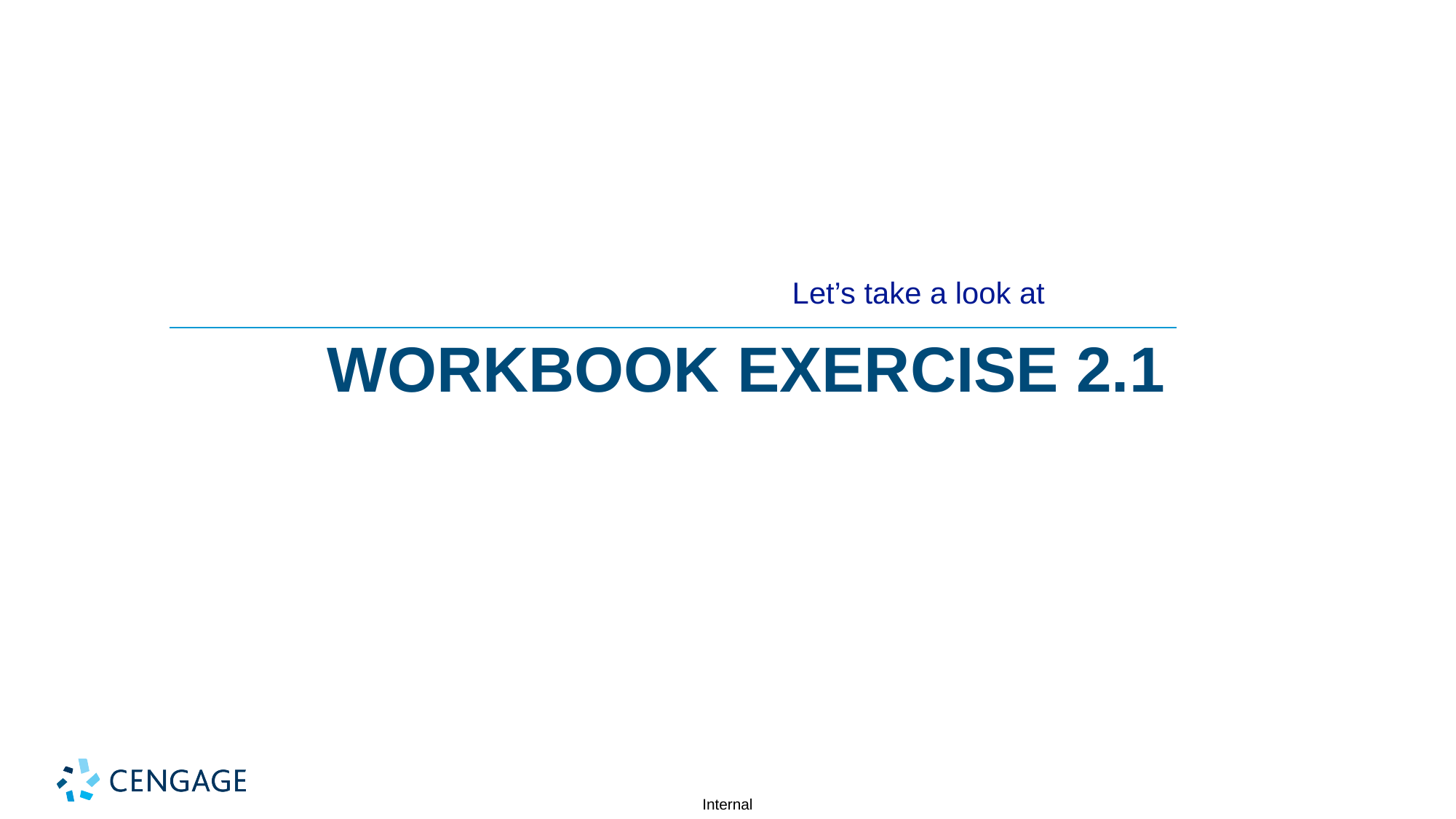

Let’s take a look at
# Workbook exercise 2.1